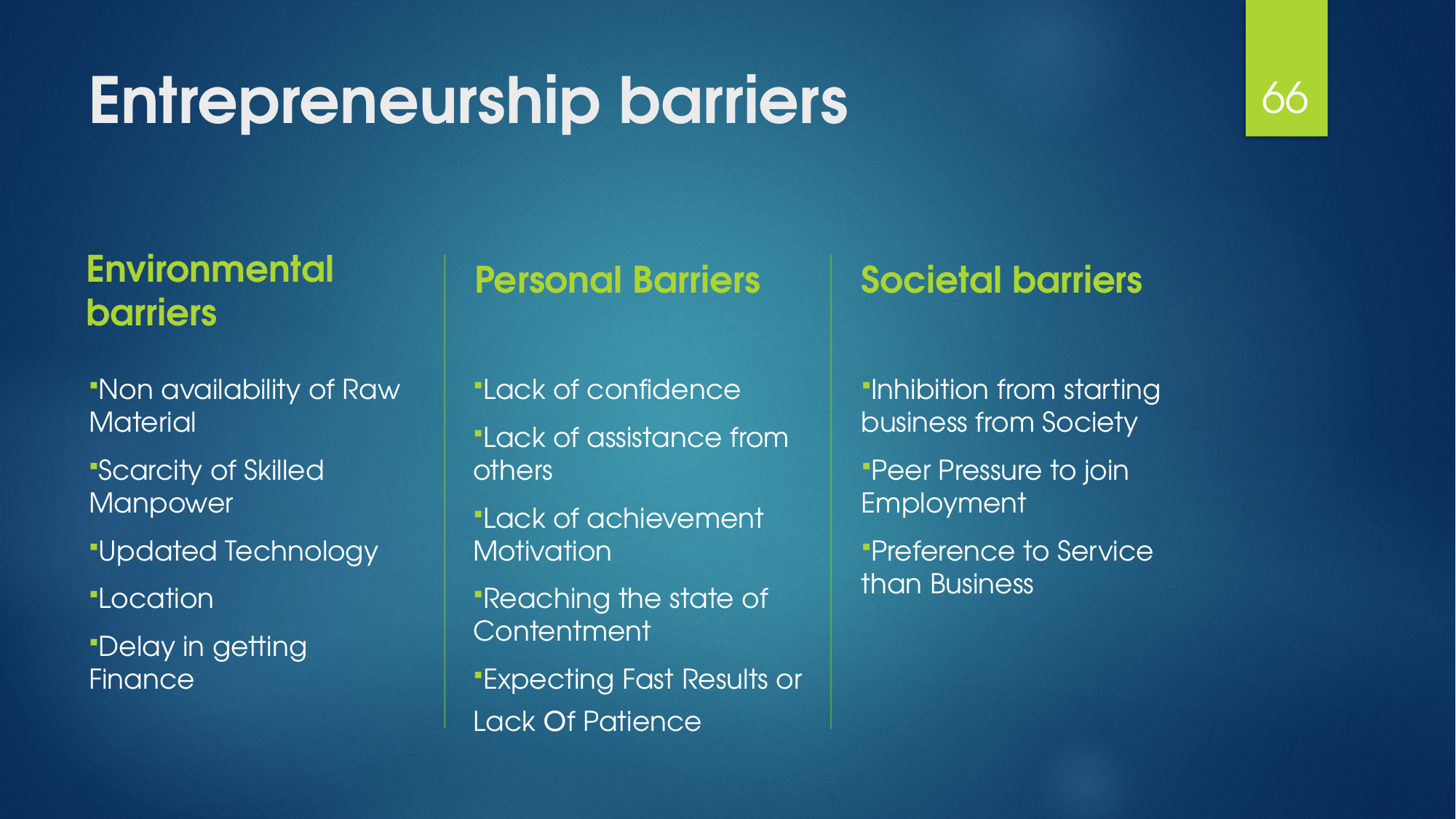

66
# Entrepreneurship barriers​

Environmental barriers
Personal Barriers
Societal barriers

Non availability of Raw Material​
Scarcity of Skilled Manpower​
Updated Technology​
Location​
Delay in getting Finance​

Lack of confidence​
Lack of assistance from others​
Lack of achievement Motivation​
Reaching the state of Contentment​
Expecting Fast Results or Lack of Patience​

Inhibition from starting business from Society​
Peer Pressure to join Employment​
Preference to Service than Business​